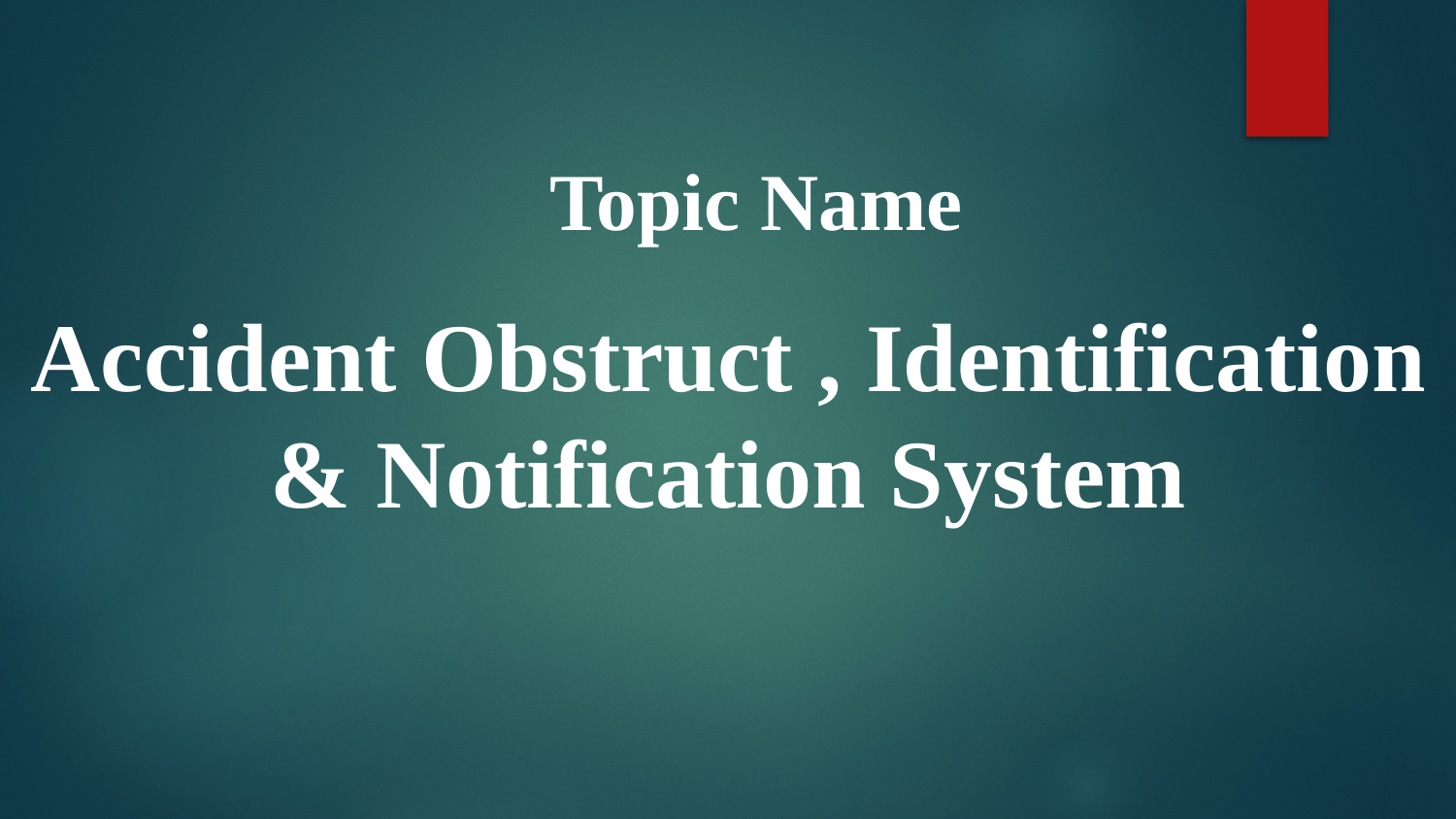

Topic Name
Accident Obstruct , Identification & Notification System